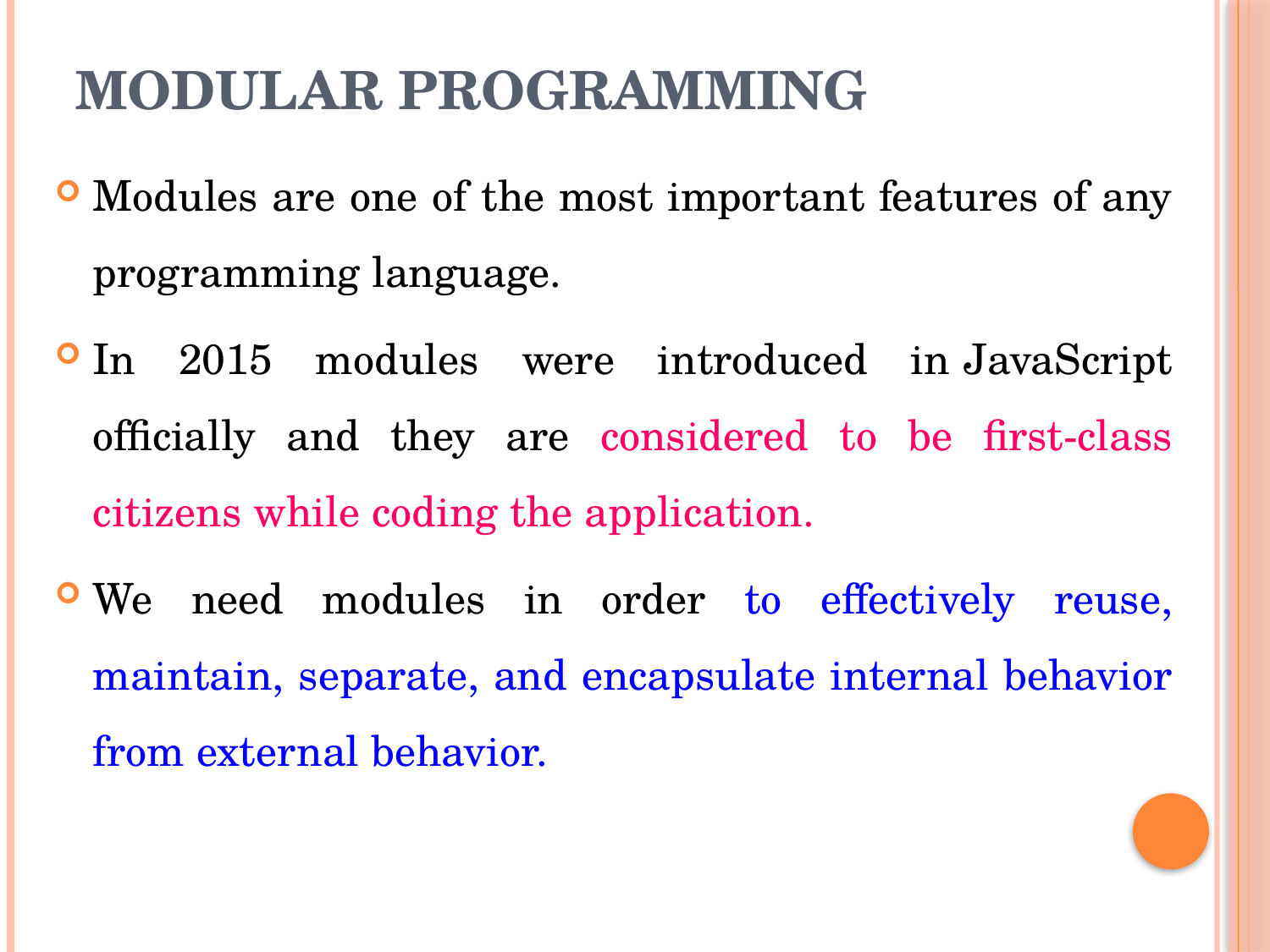

# Modular Programming
Modules are one of the most important features of any programming language.
In 2015 modules were introduced in JavaScript officially and they are considered to be first-class citizens while coding the application.
We need modules in order to effectively reuse, maintain, separate, and encapsulate internal behavior from external behavior.